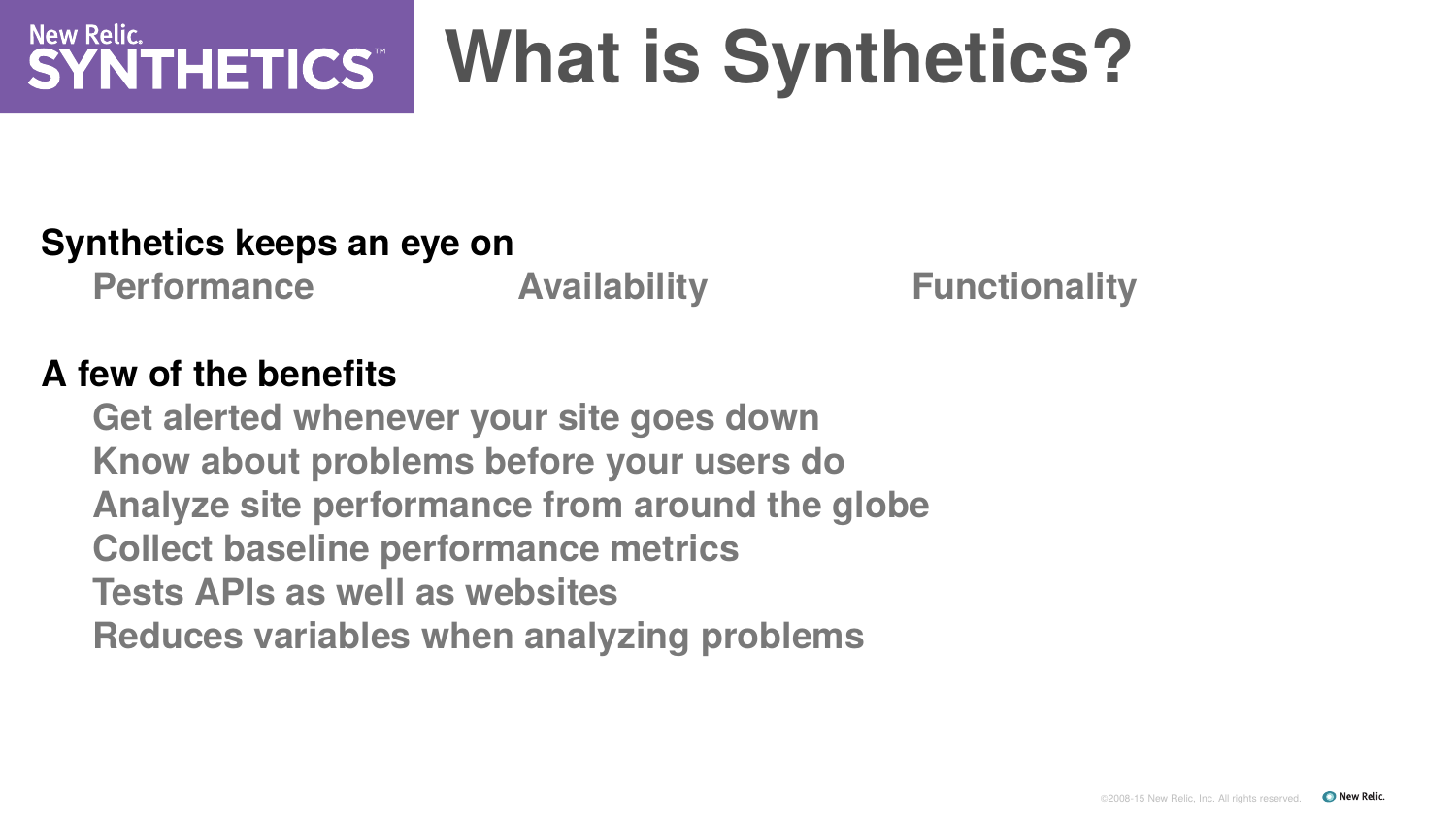

What is Synthetics?

Synthetics keeps an eye on
     Performance                    Availability                    Functionality

A few of the benefits
     Get alerted whenever your site goes down
     Know about problems before your users do
     Analyze site performance from around the globe
     Collect baseline performance metrics
     Tests APIs as well as websites
     Reduces variables when analyzing problems